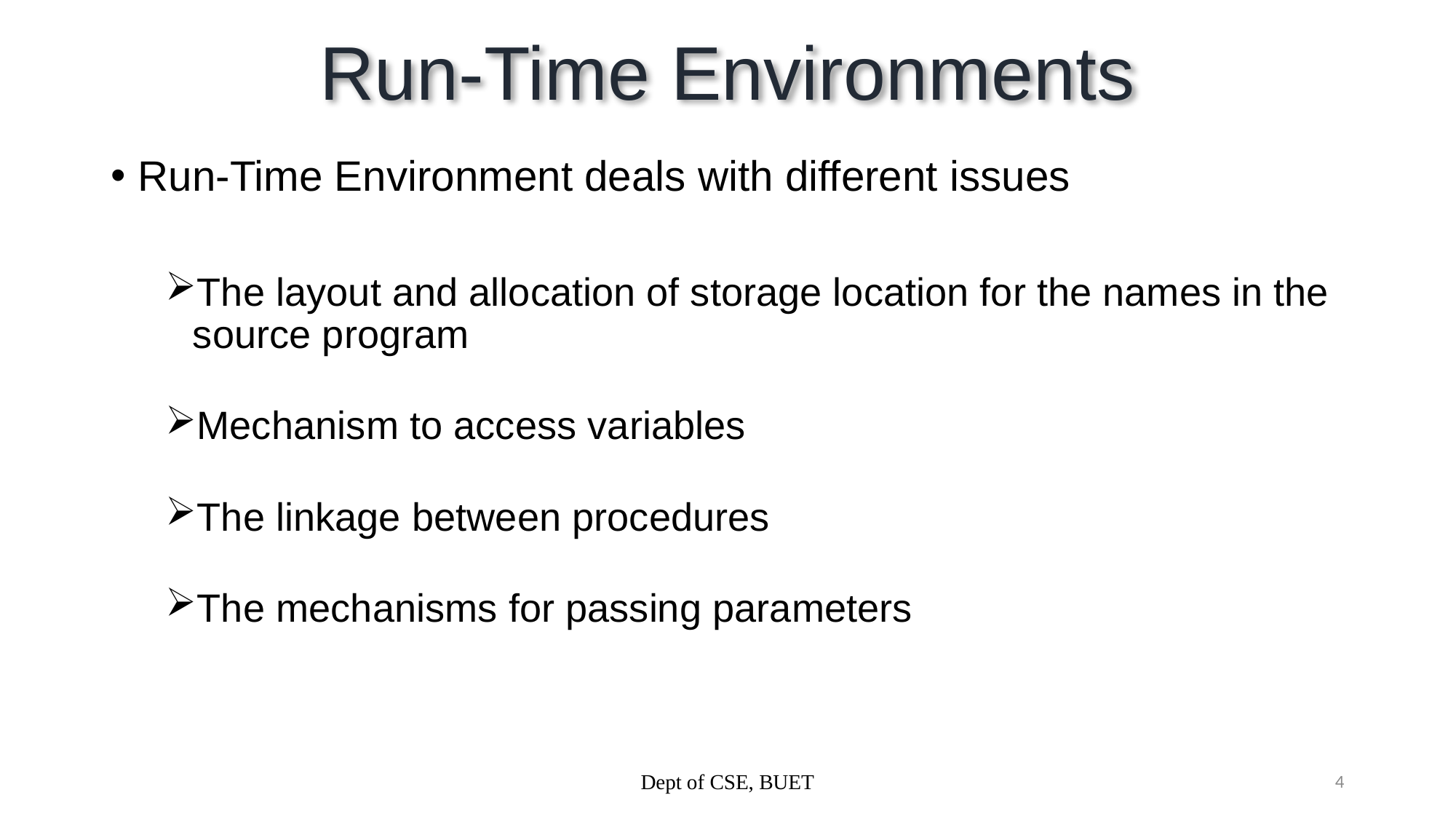

# Run-Time Environments
Run-Time Environment deals with different issues

The layout and allocation of storage location for the names in the source program

Mechanism to access variables

The linkage between procedures

The mechanisms for passing parameters

Dept of CSE, BUET
4